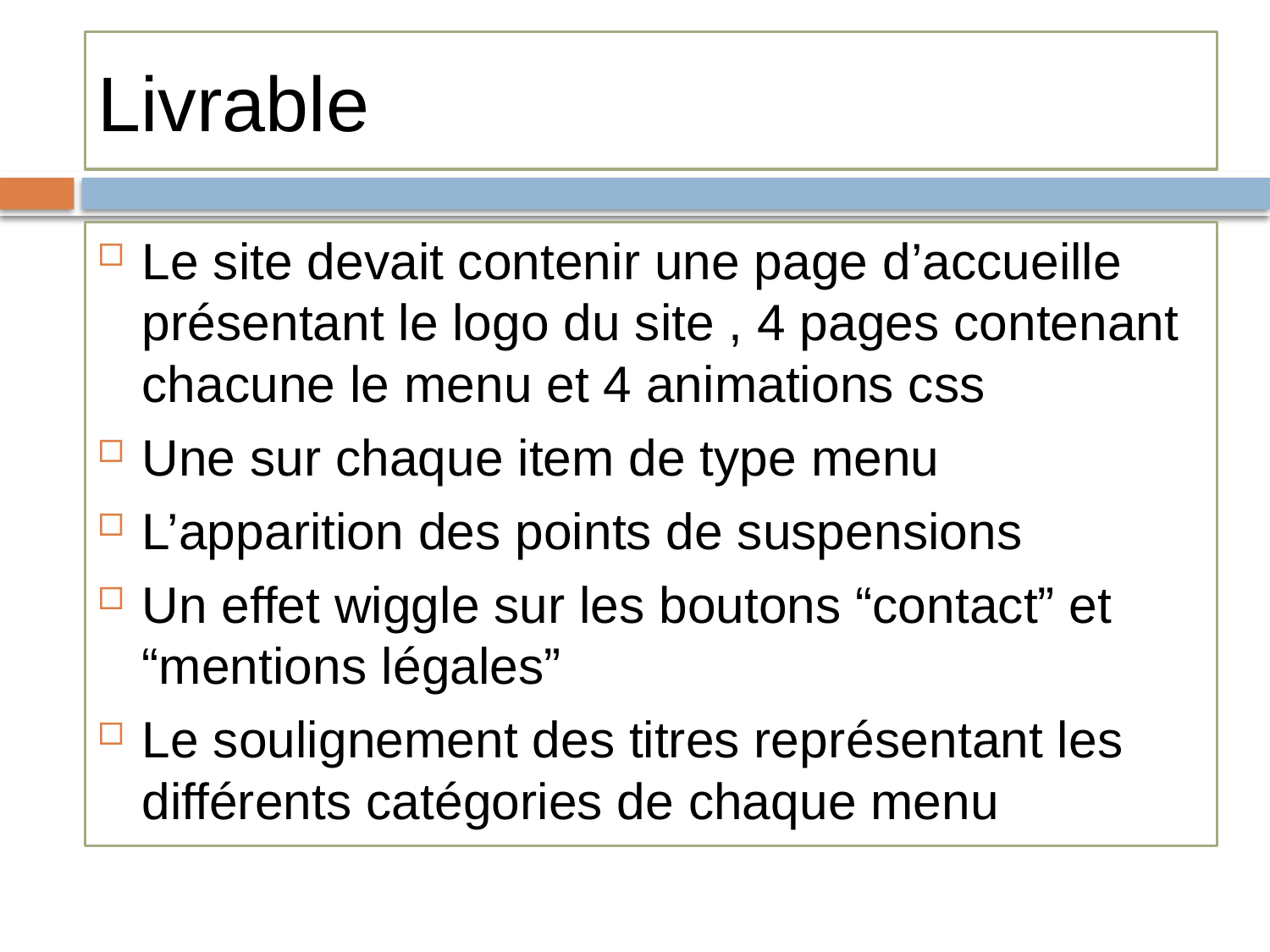

# Livrable
Le site devait contenir une page d’accueille présentant le logo du site , 4 pages contenant chacune le menu et 4 animations css
Une sur chaque item de type menu
L’apparition des points de suspensions
Un effet wiggle sur les boutons “contact” et “mentions légales”
Le soulignement des titres représentant les différents catégories de chaque menu